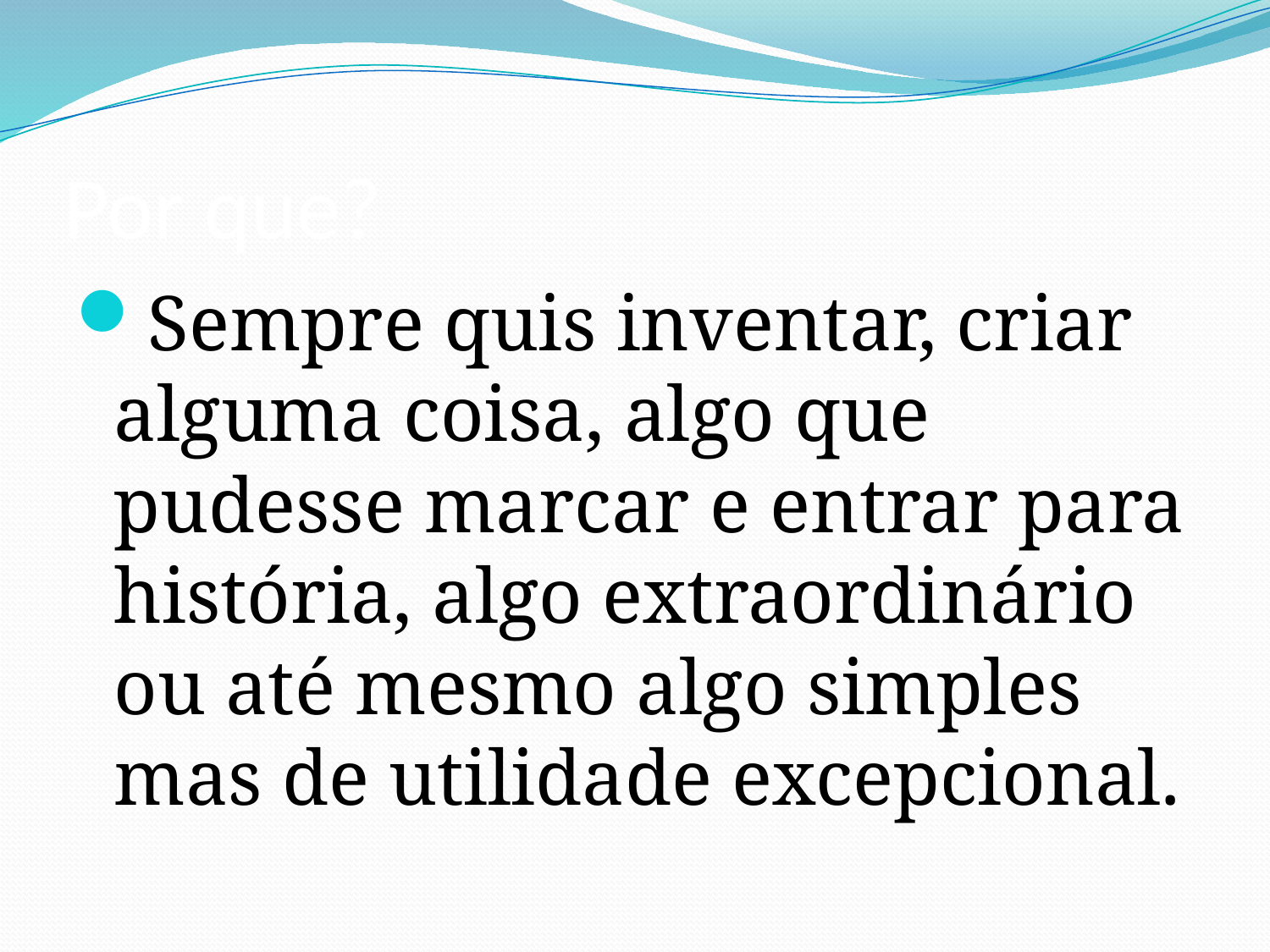

# Por que?
Sempre quis inventar, criar alguma coisa, algo que pudesse marcar e entrar para história, algo extraordinário ou até mesmo algo simples mas de utilidade excepcional.